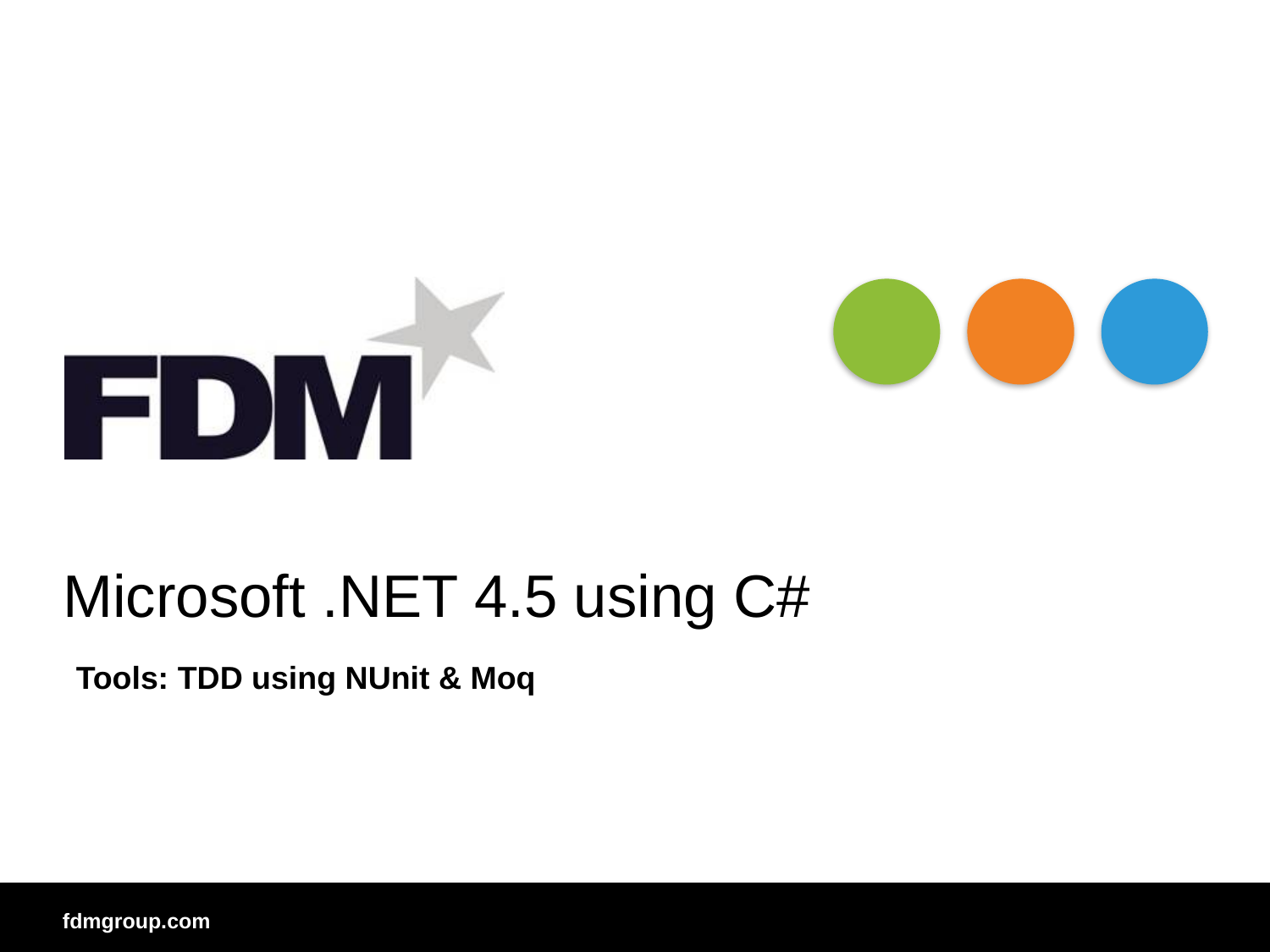

Microsoft .NET 4.5 using C#
Tools: TDD using NUnit & Moq